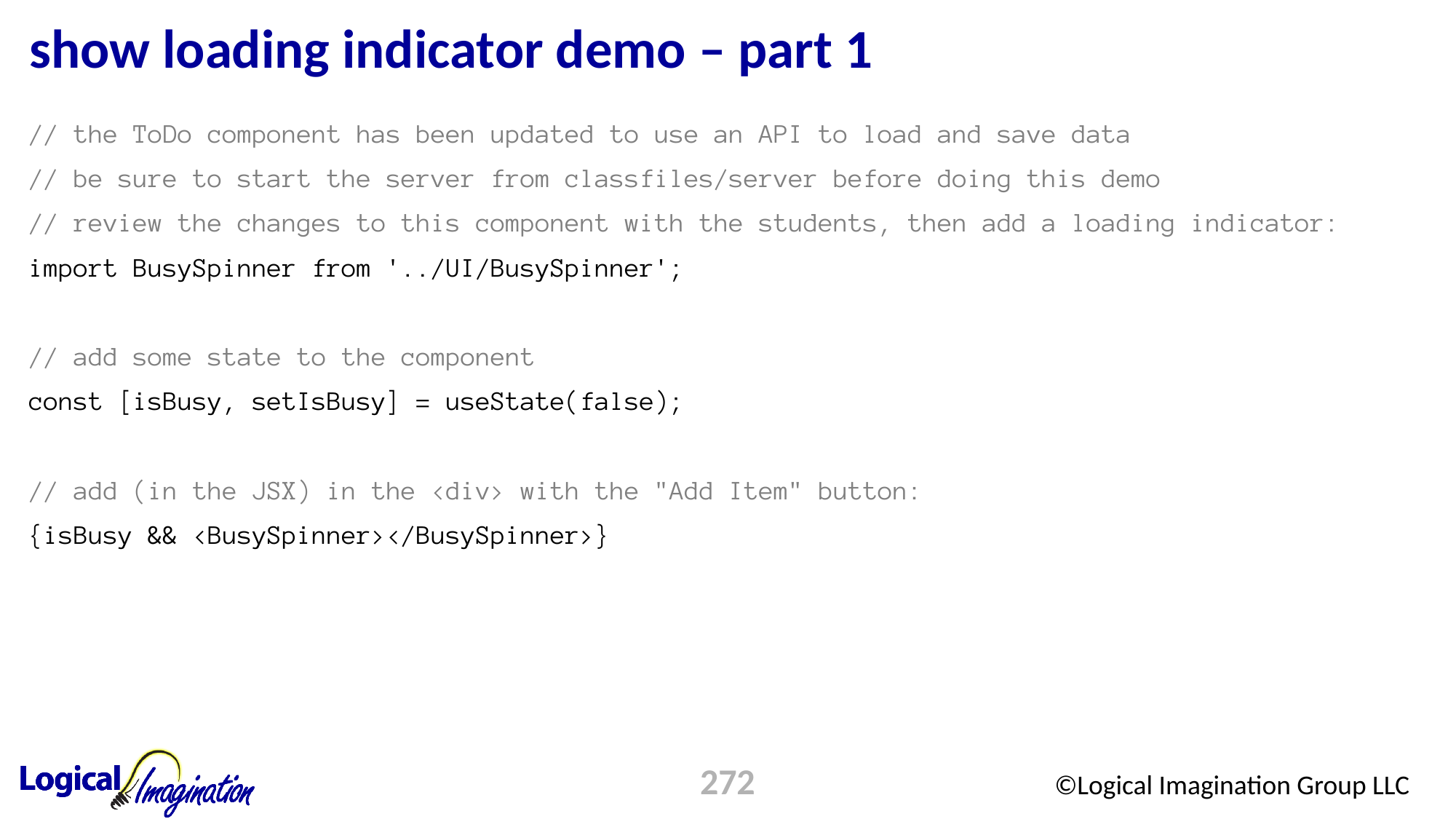

# show loading indicator demo – part 1
// the ToDo component has been updated to use an API to load and save data
// be sure to start the server from classfiles/server before doing this demo
// review the changes to this component with the students, then add a loading indicator:
import BusySpinner from '../UI/BusySpinner';

// add some state to the component
const [isBusy, setIsBusy] = useState(false);

// add (in the JSX) in the <div> with the "Add Item" button:
{isBusy && <BusySpinner></BusySpinner>}

272